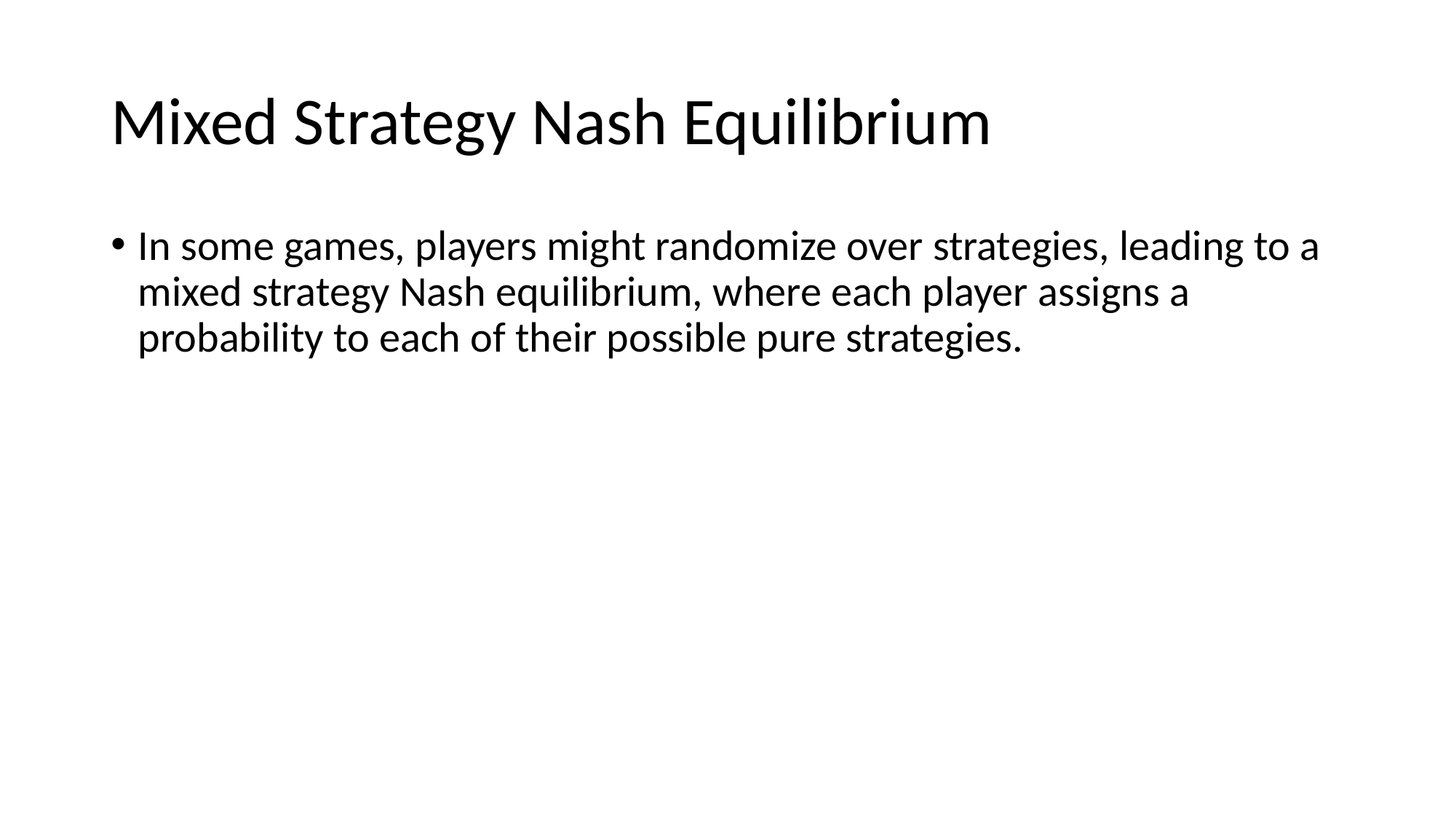

# Mixed Strategy Nash Equilibrium
In some games, players might randomize over strategies, leading to a mixed strategy Nash equilibrium, where each player assigns a probability to each of their possible pure strategies.